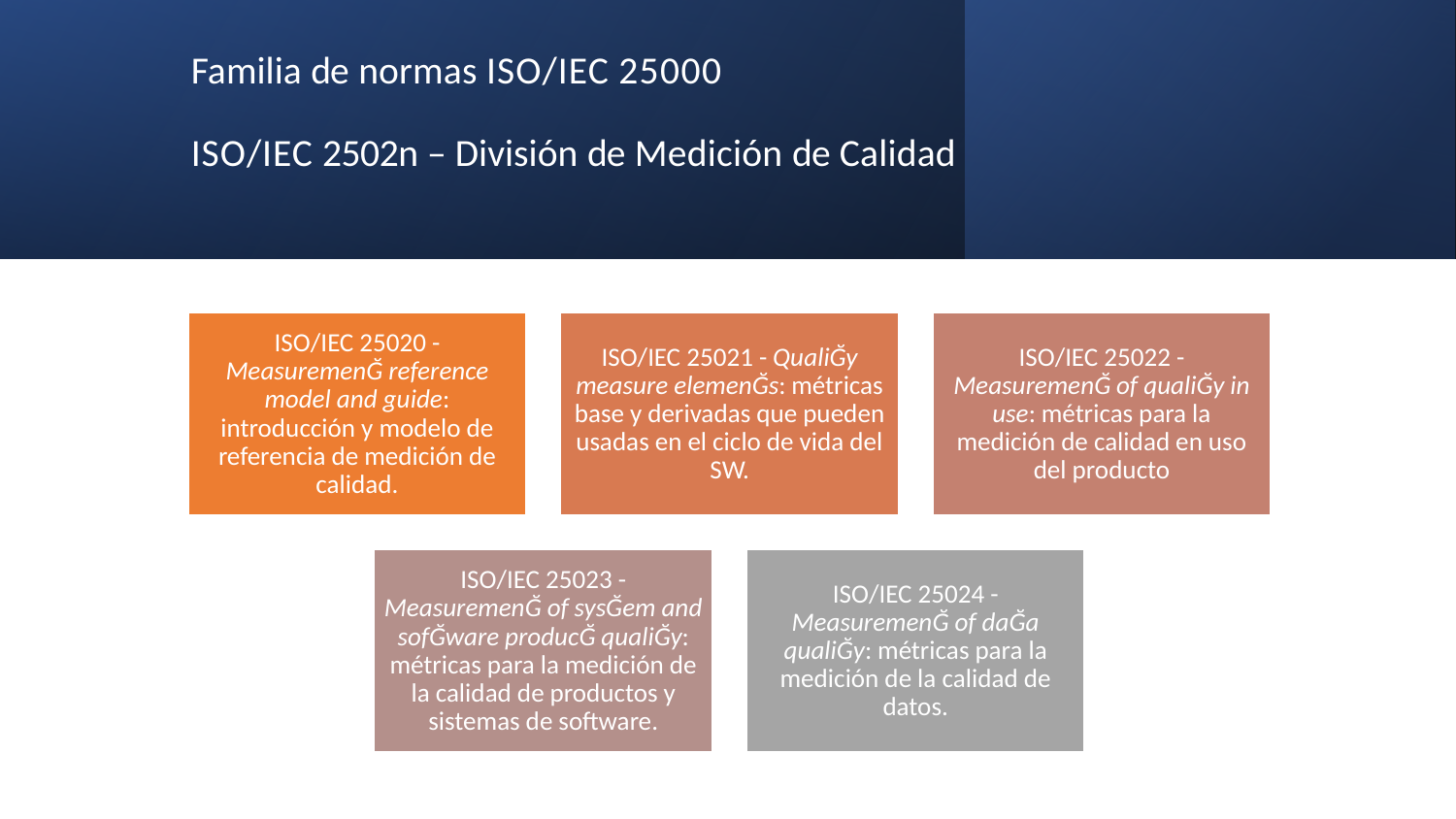

# Familia de normas ISO/IEC 25000 ISO/IEC 2502n – División de Medición de Calidad
ISO/IEC 25020 - MeasuremenĞ reference model and guide: introducción y modelo de referencia de medición de calidad.
ISO/IEC 25021 - QualiĞy measure elemenĞs: métricas base y derivadas que pueden usadas en el ciclo de vida del SW.
ISO/IEC 25022 - MeasuremenĞ of qualiĞy in use: métricas para la medición de calidad en uso del producto
ISO/IEC 25023 - MeasuremenĞ of sysĞem and sofĞware producĞ qualiĞy: métricas para la medición de la calidad de productos y sistemas de software.
ISO/IEC 25024 - MeasuremenĞ of daĞa qualiĞy: métricas para la medición de la calidad de datos.